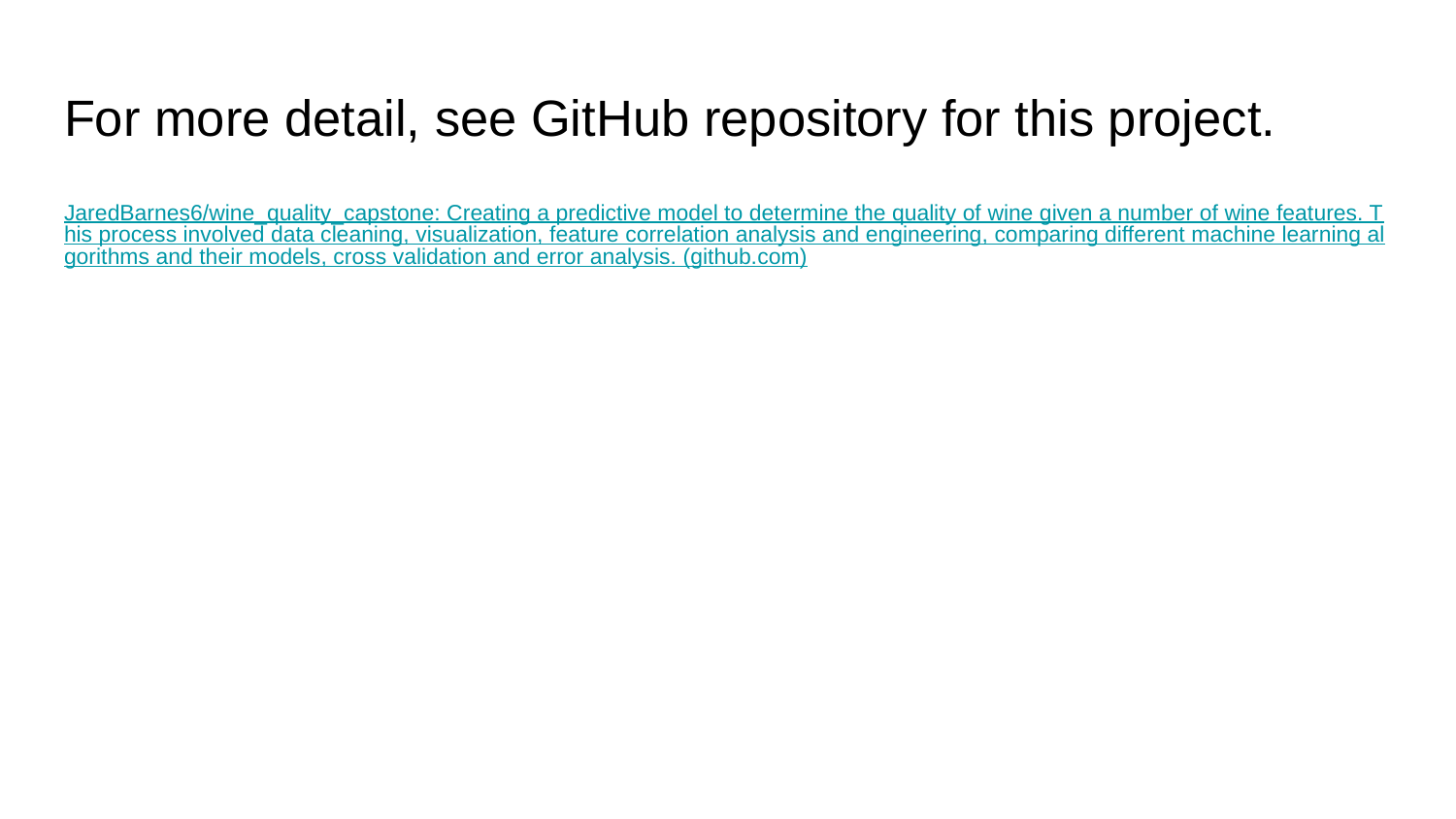

# For more detail, see GitHub repository for this project.
JaredBarnes6/wine_quality_capstone: Creating a predictive model to determine the quality of wine given a number of wine features. This process involved data cleaning, visualization, feature correlation analysis and engineering, comparing different machine learning algorithms and their models, cross validation and error analysis. (github.com)